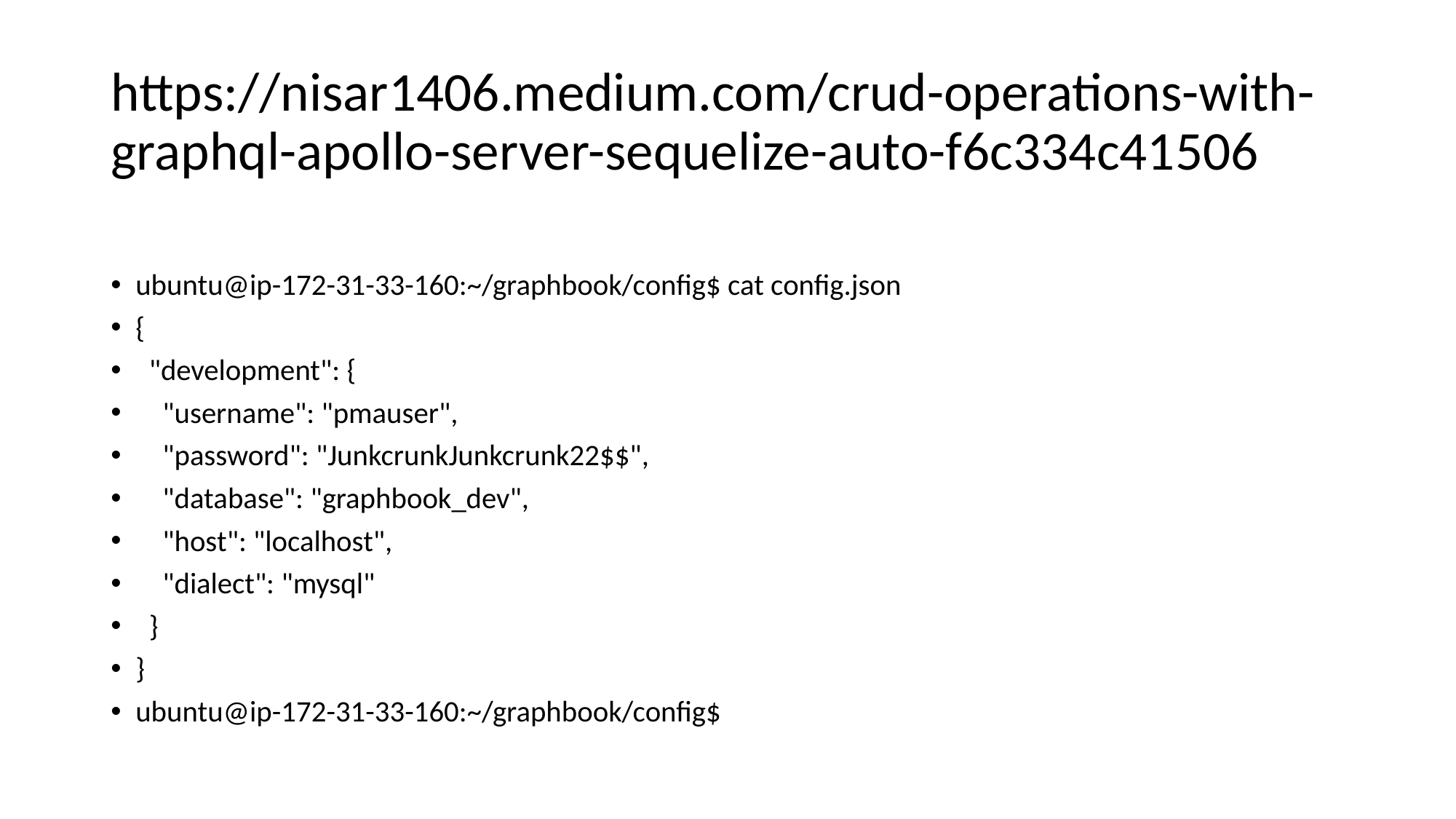

# https://nisar1406.medium.com/crud-operations-with-graphql-apollo-server-sequelize-auto-f6c334c41506

ubuntu@ip-172-31-33-160:~/graphbook/config$ cat config.json
{
  "development": {
    "username": "pmauser",
    "password": "JunkcrunkJunkcrunk22$$",
    "database": "graphbook_dev",
    "host": "localhost",
    "dialect": "mysql"
  }
}
ubuntu@ip-172-31-33-160:~/graphbook/config$